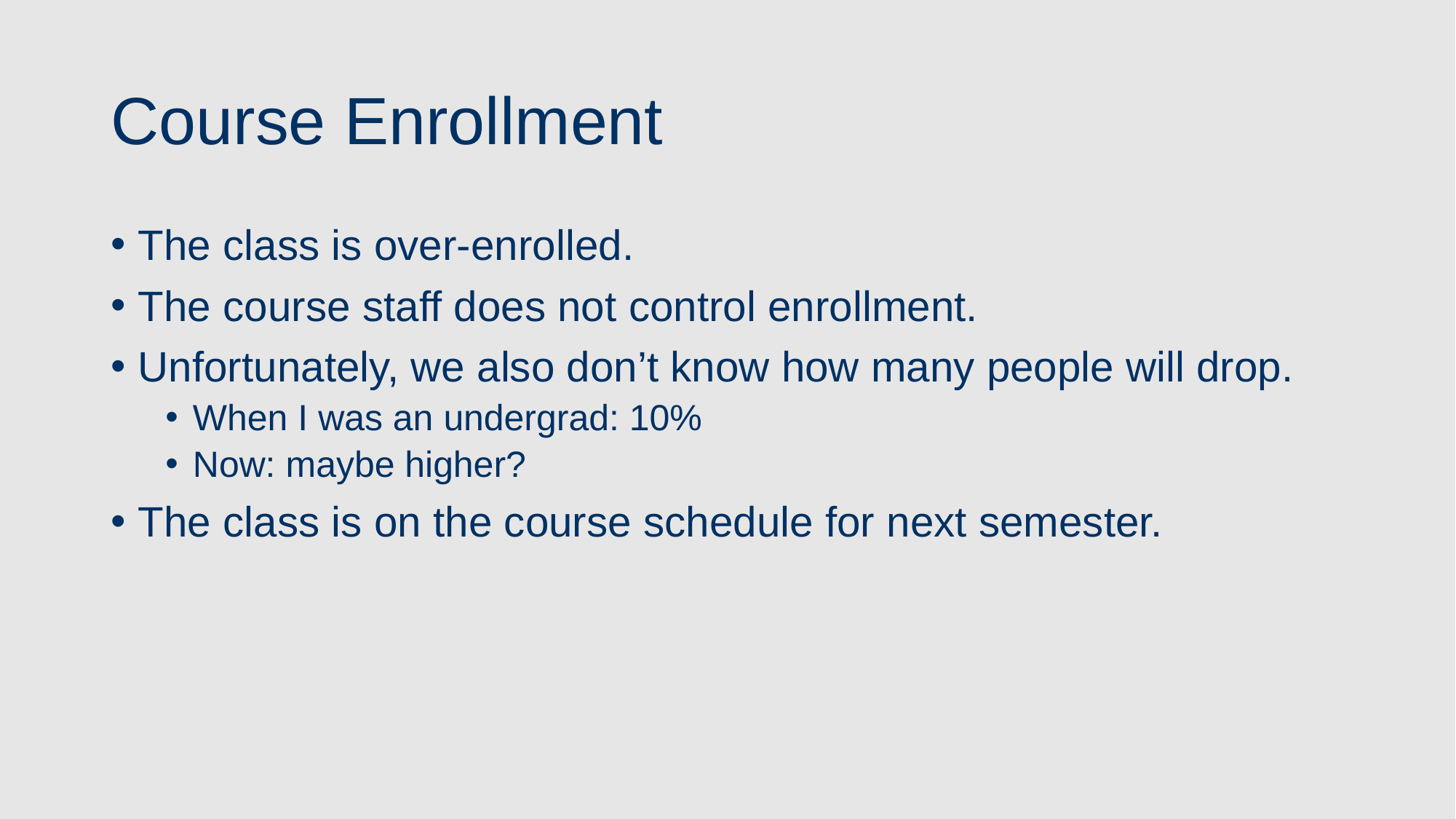

# Course Enrollment
The class is over-enrolled.
The course staff does not control enrollment.
Unfortunately, we also don’t know how many people will drop.
When I was an undergrad: 10%
Now: maybe higher?
The class is on the course schedule for next semester.